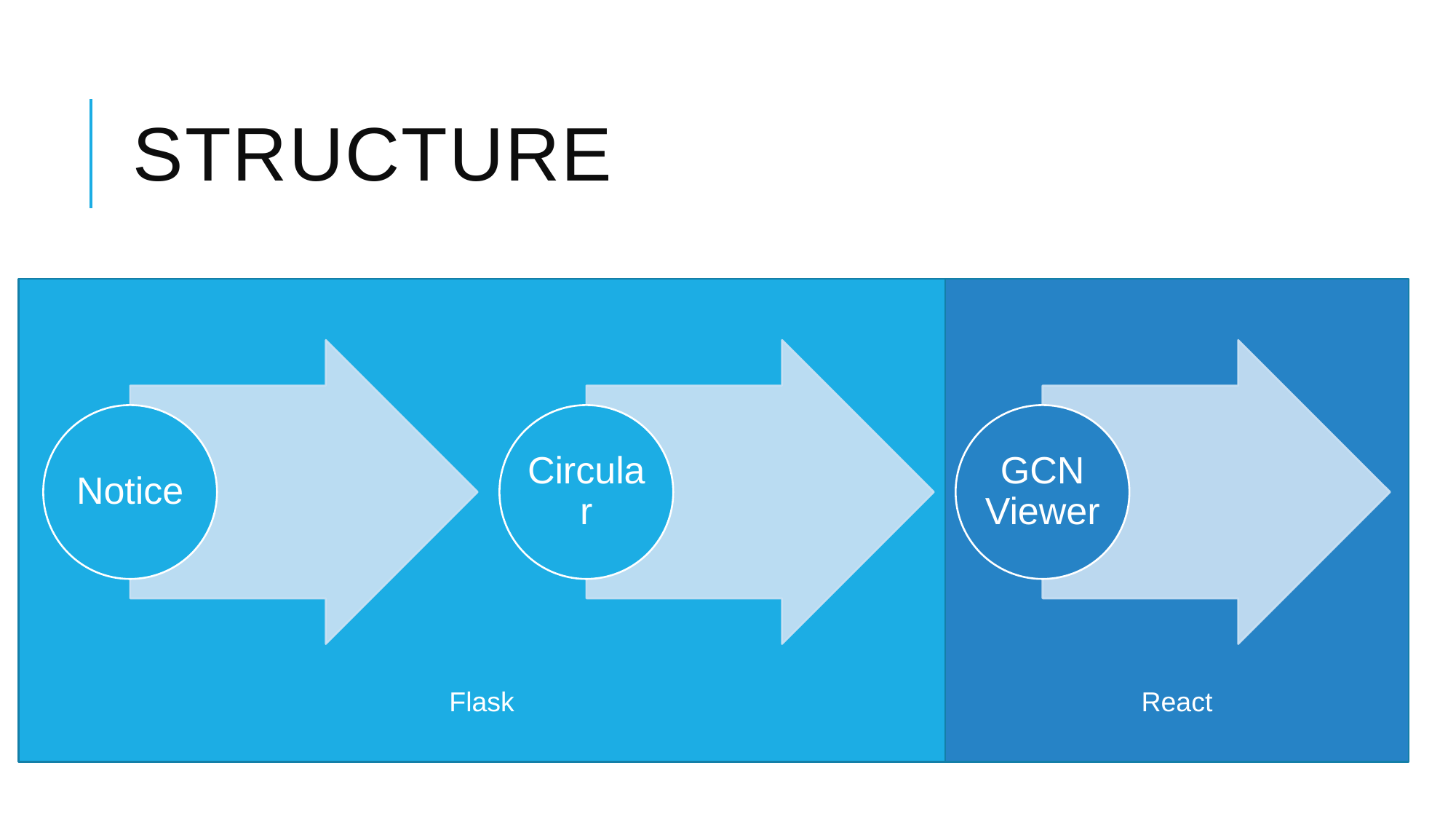

# Structure
Notice
Circular
GCN Viewer

Flask

React